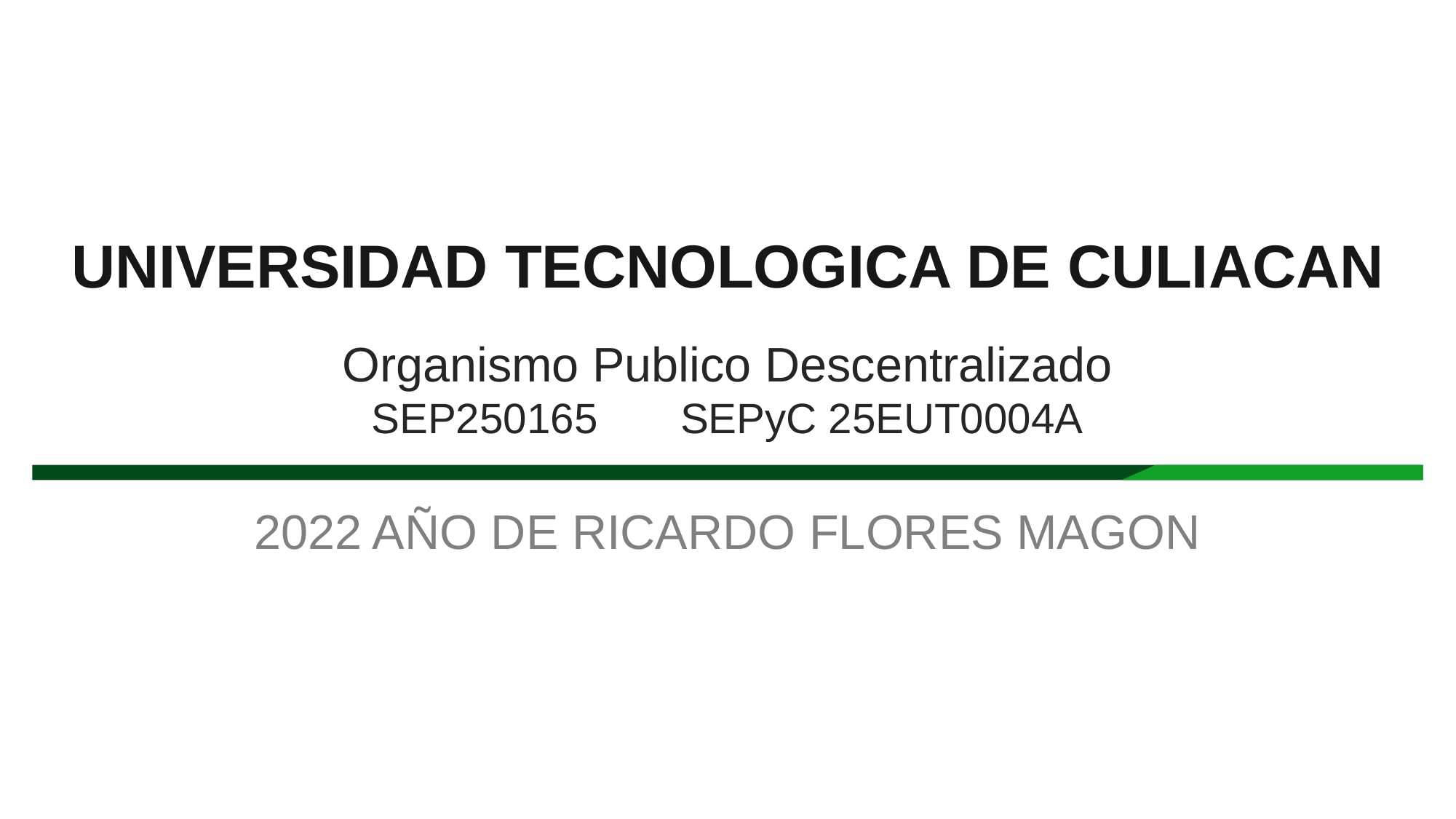

UNIVERSIDAD TECNOLOGICA DE CULIACAN

Organismo Publico Descentralizado
SEP250165       SEPyC 25EUT0004A

2022 AÑO DE RICARDO FLORES MAGON